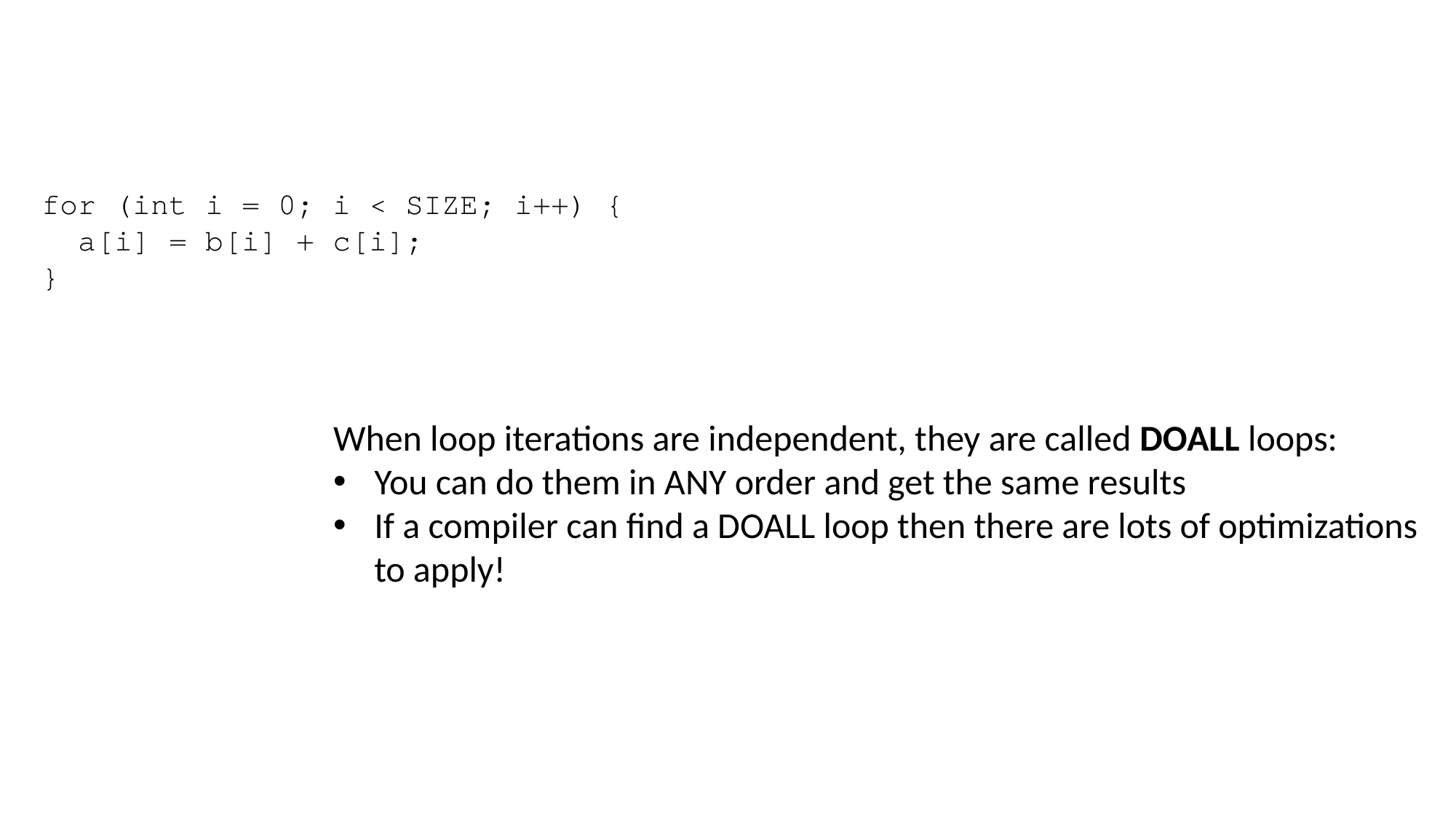

for (int i = 0; i < SIZE; i++) {
  a[i] = b[i] + c[i];
}
When loop iterations are independent, they are called DOALL loops:
You can do them in ANY order and get the same results
If a compiler can find a DOALL loop then there are lots of optimizations
to apply!